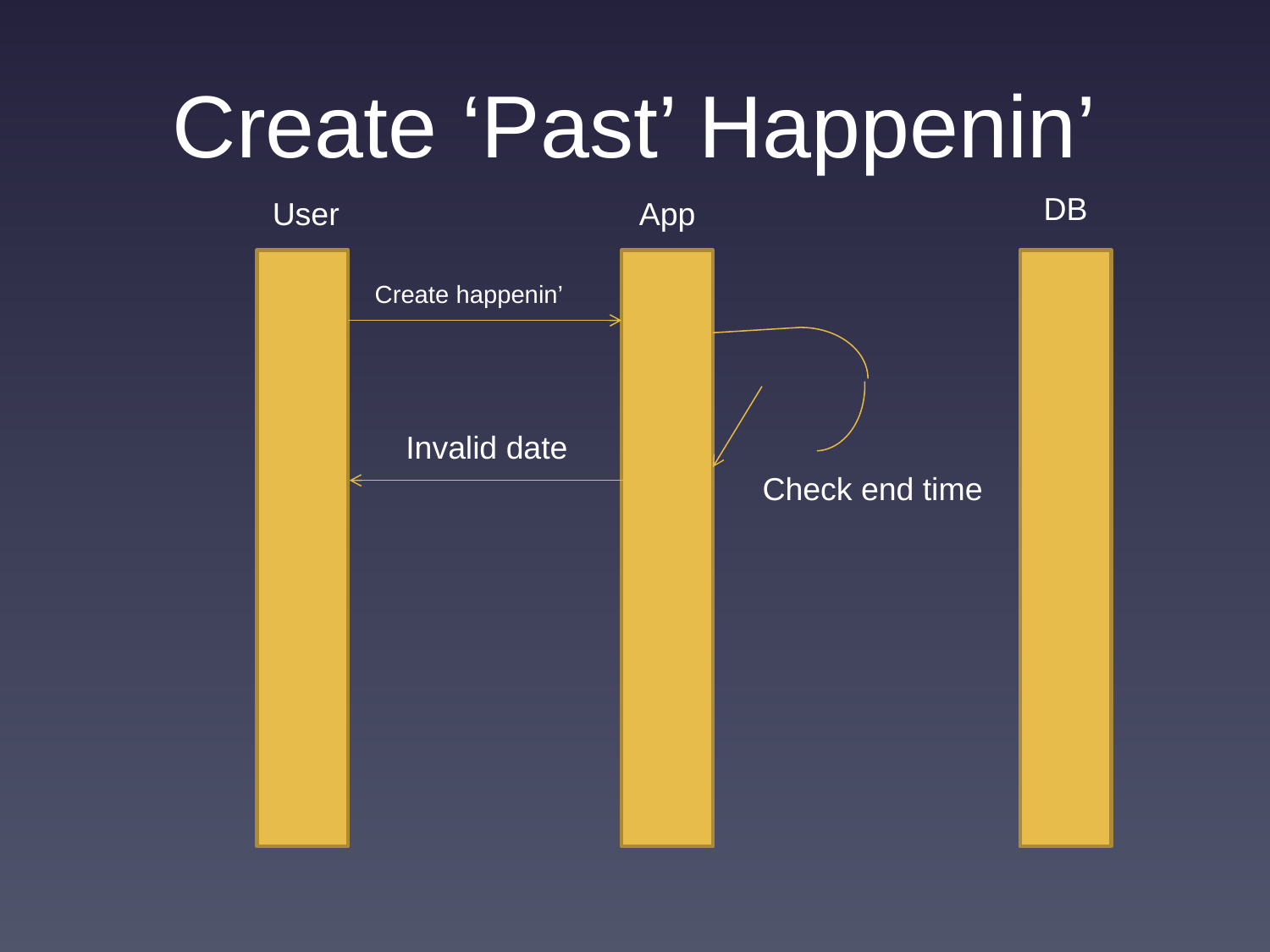

# Create ‘Past’ Happenin’
DB
User
App

Create happenin’

Invalid date
Check end time